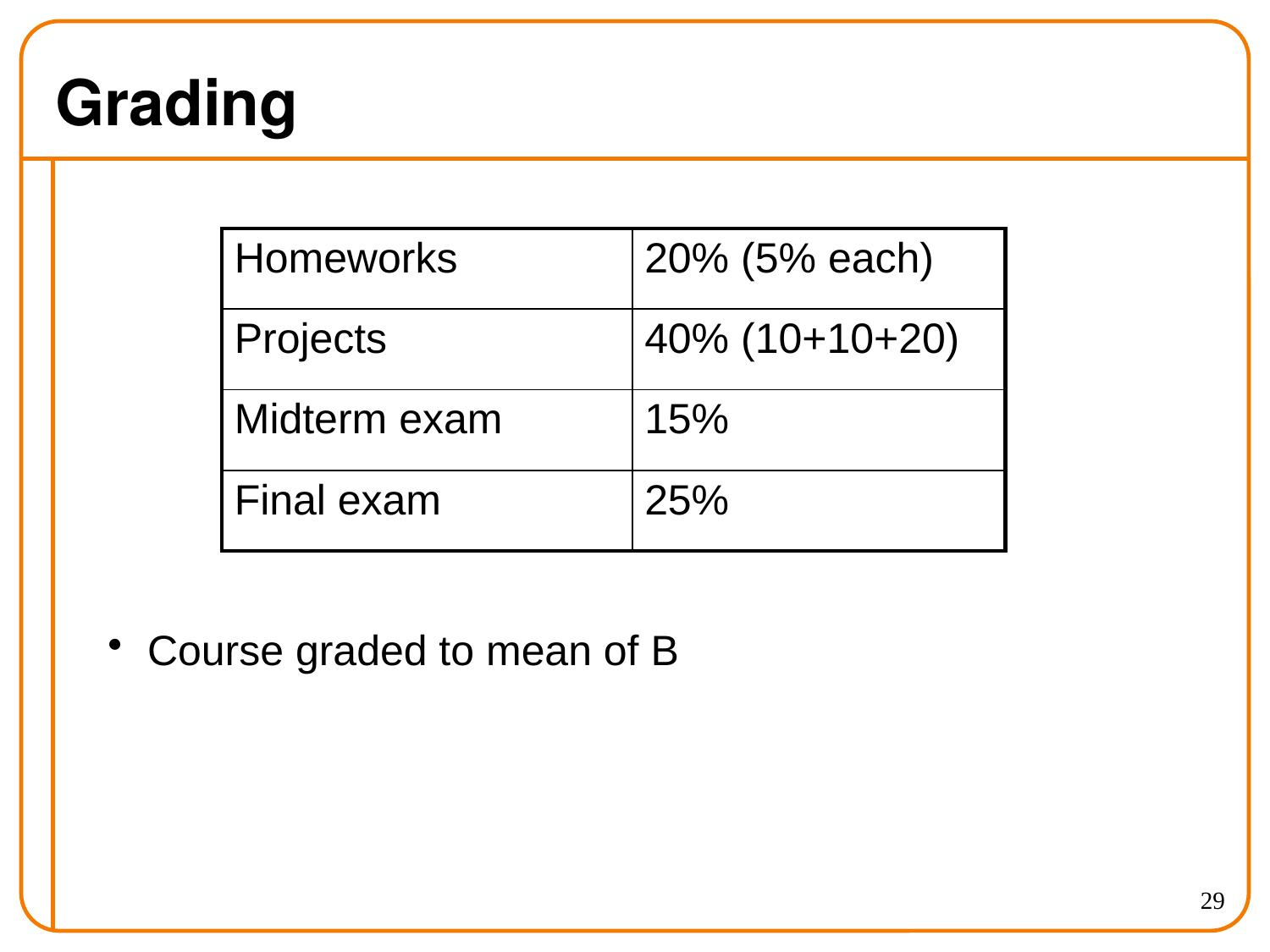

# Grading
| Homeworks | 20% (5% each) |
| --- | --- |
| Projects | 40% (10+10+20) |
| Midterm exam | 15% |
| Final exam | 25% |
Course graded to mean of B
29